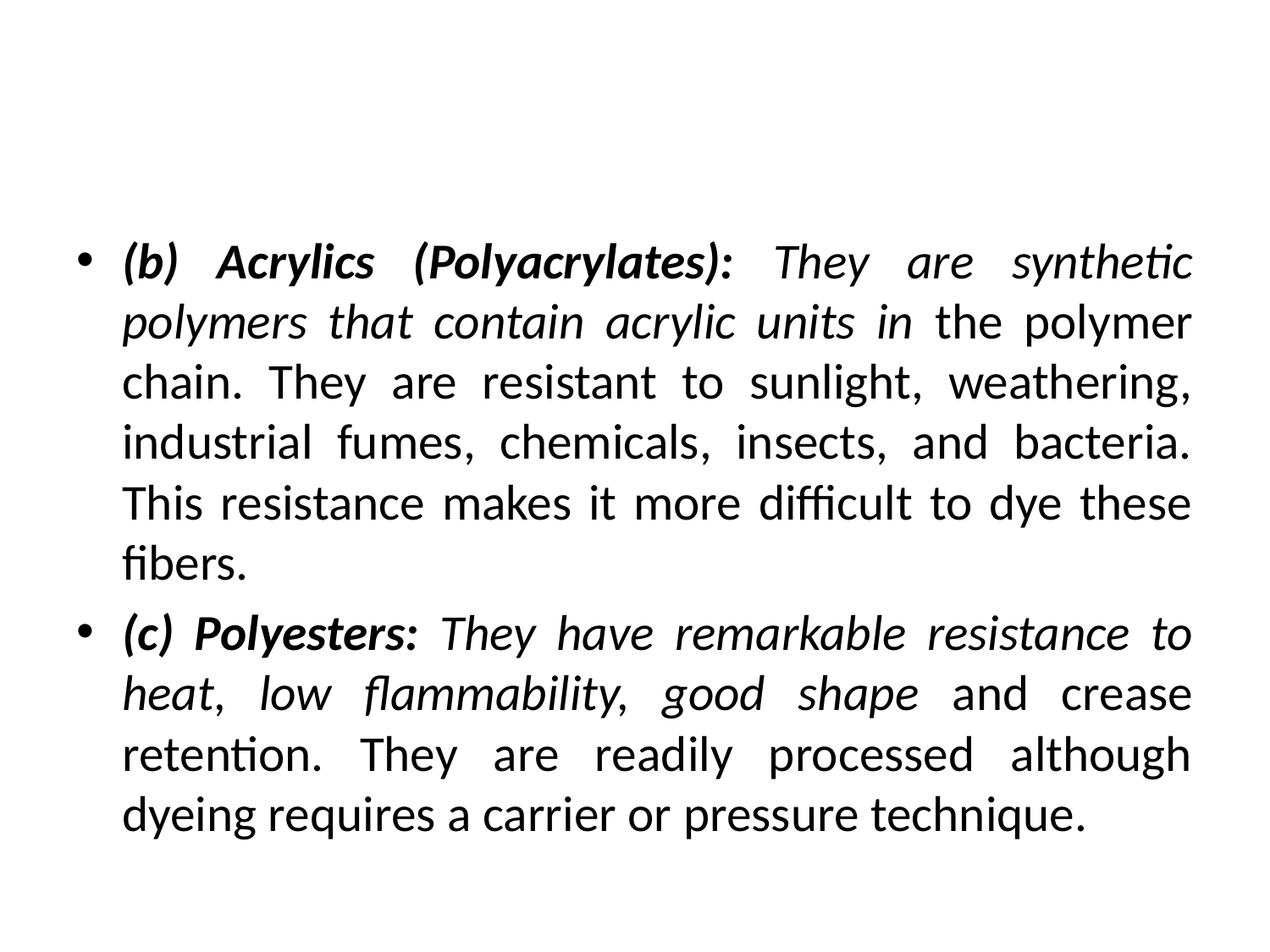

#
(b) Acrylics (Polyacrylates): They are synthetic polymers that contain acrylic units in the polymer chain. They are resistant to sunlight, weathering, industrial fumes, chemicals, insects, and bacteria. This resistance makes it more difficult to dye these fibers.
(c) Polyesters: They have remarkable resistance to heat, low flammability, good shape and crease retention. They are readily processed although dyeing requires a carrier or pressure technique.